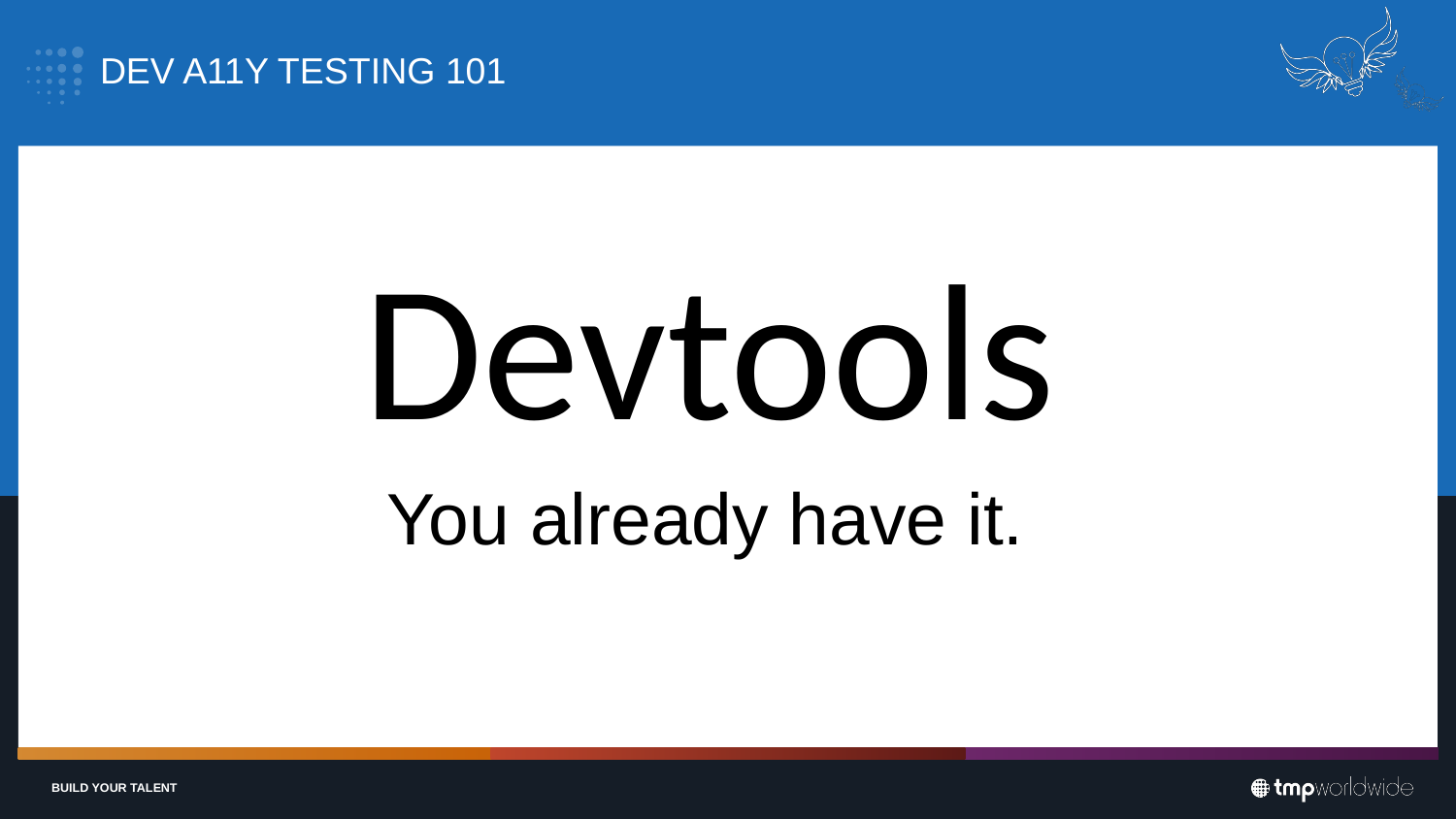

# DEV A11Y TESTING 101

Devtools
You already have it.